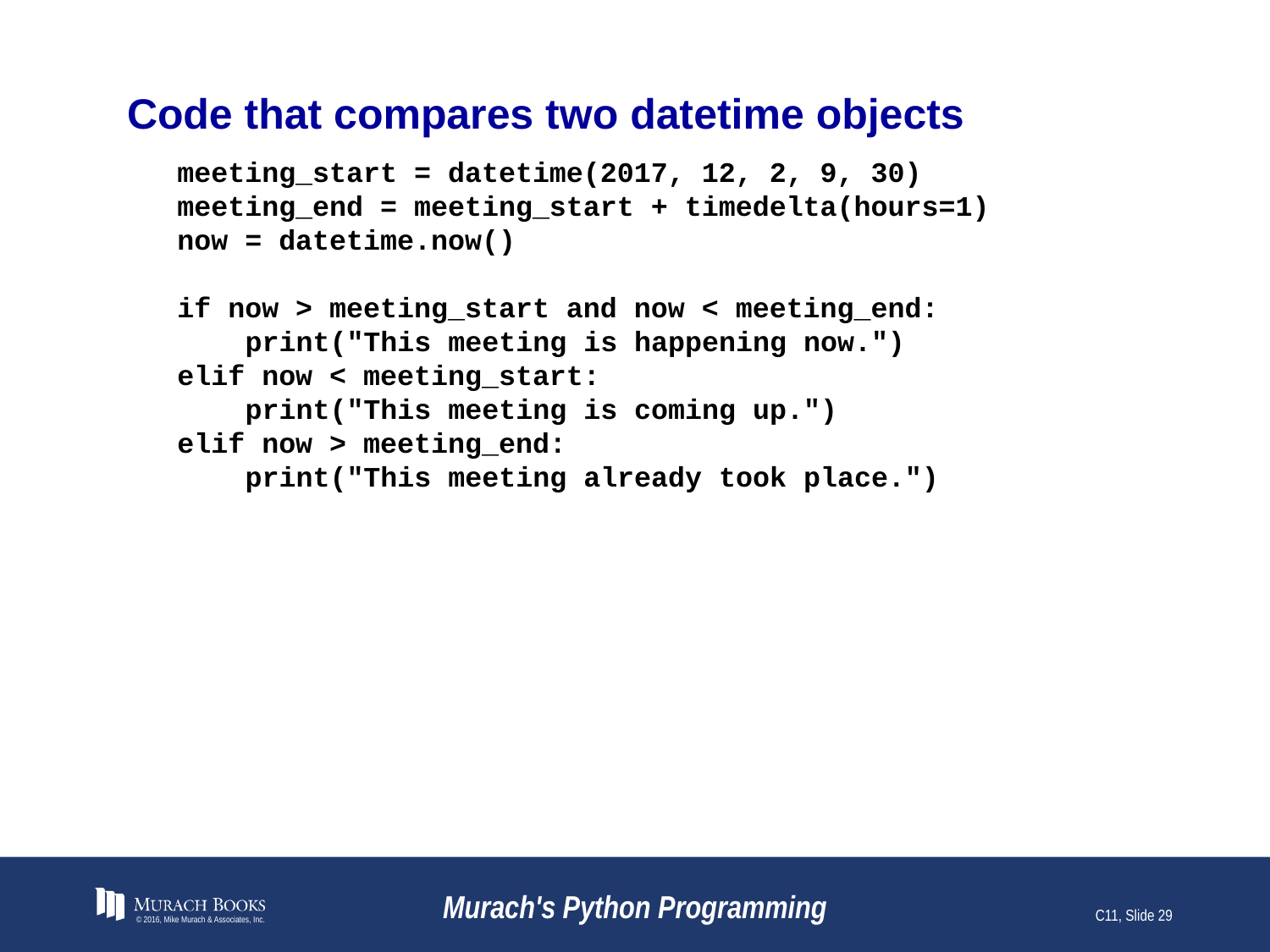

# Code that compares two datetime objects
meeting_start = datetime(2017, 12, 2, 9, 30)
meeting_end = meeting_start + timedelta(hours=1)
now = datetime.now()

if now > meeting_start and now < meeting_end:
    print("This meeting is happening now.")
elif now < meeting_start:
    print("This meeting is coming up.")
elif now > meeting_end:
    print("This meeting already took place.")

© 2016, Mike Murach & Associates, Inc.
Murach's Python Programming

C11, Slide 29